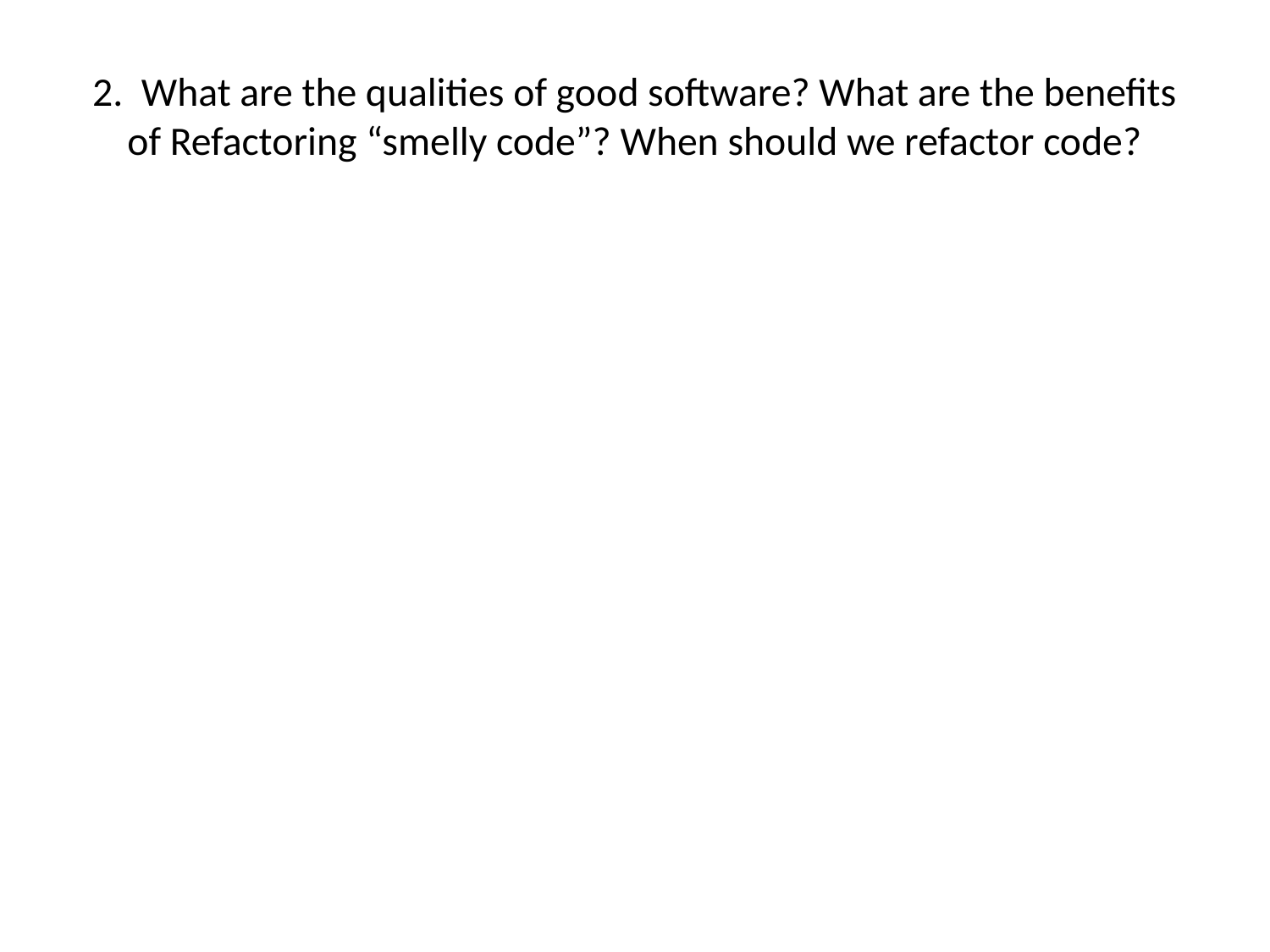

# 2.  What are the qualities of good software? What are the benefits of Refactoring “smelly code”? When should we refactor code?